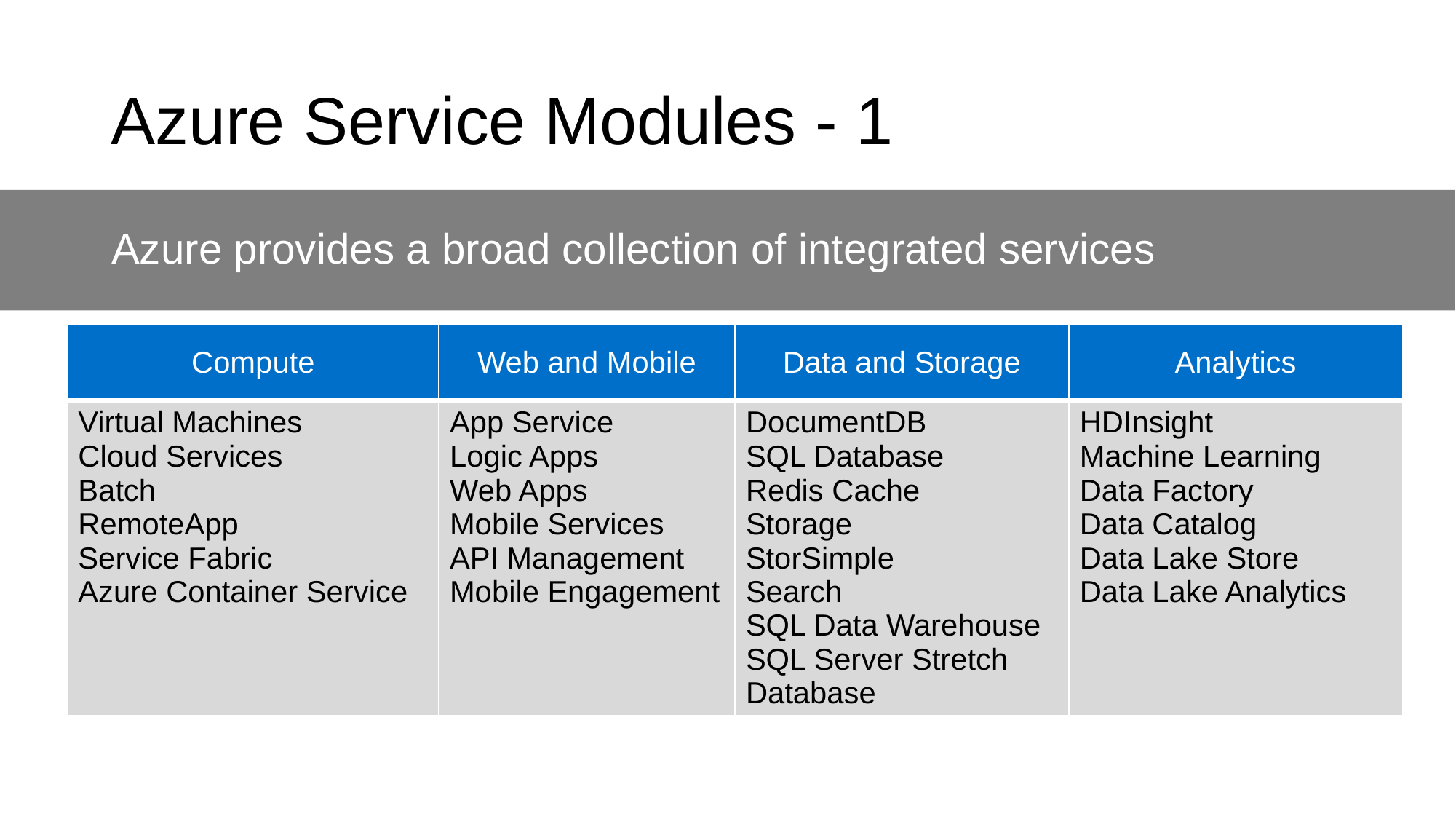

# Azure Service Modules - 1

Azure provides a broad collection of integrated services
| Compute | Web and Mobile | Data and Storage | Analytics |
| --- | --- | --- | --- |
| Virtual Machines Cloud Services Batch RemoteApp Service Fabric Azure Container Service | App Service Logic Apps Web Apps Mobile Services API Management Mobile Engagement | DocumentDB SQL Database Redis Cache Storage StorSimple Search SQL Data Warehouse SQL Server Stretch Database | HDInsight Machine Learning Data Factory Data Catalog Data Lake Store Data Lake Analytics |